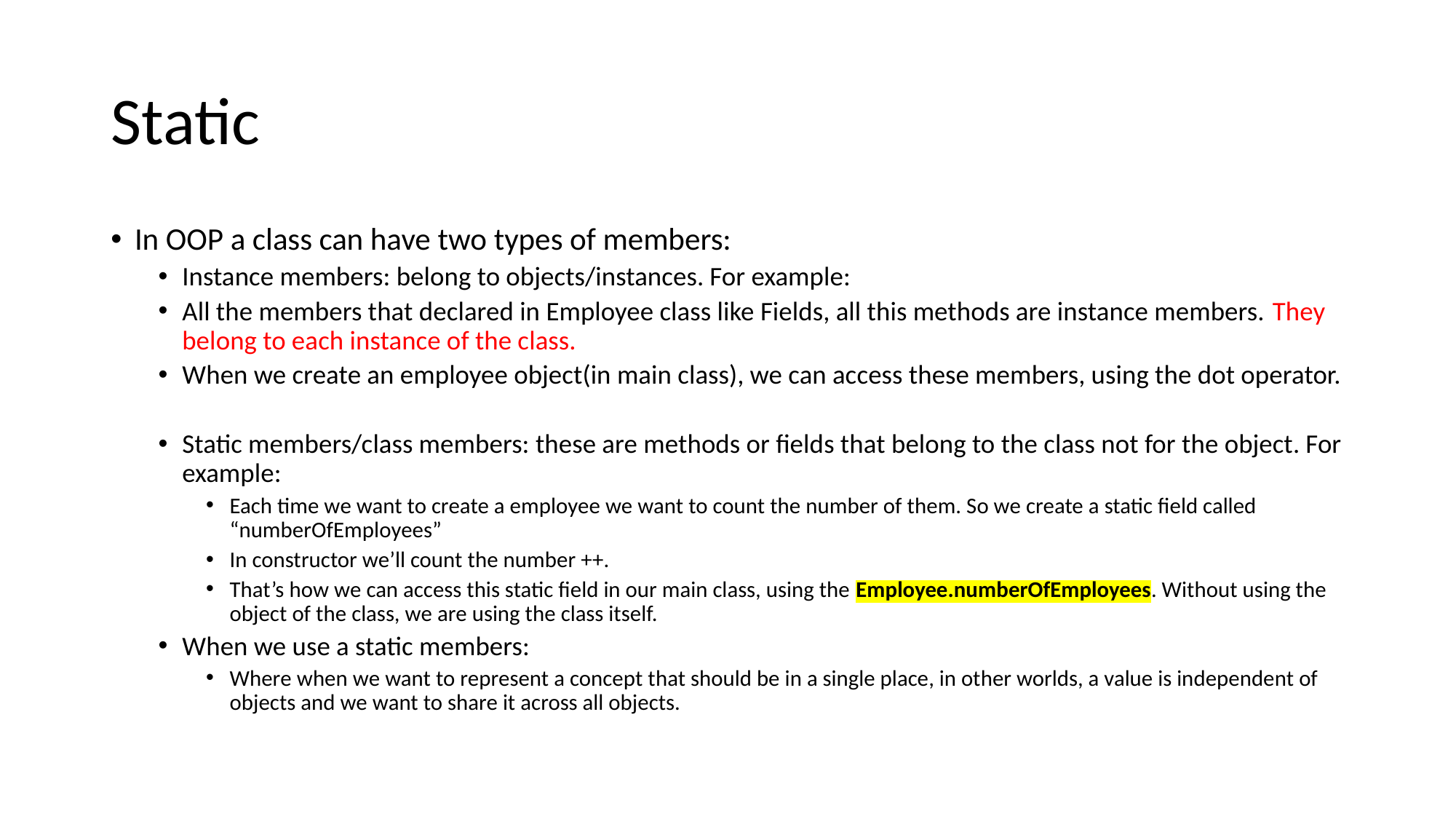

# Static
In OOP a class can have two types of members:
Instance members: belong to objects/instances. For example:
All the members that declared in Employee class like Fields, all this methods are instance members. They belong to each instance of the class.
When we create an employee object(in main class), we can access these members, using the dot operator.

Static members/class members: these are methods or fields that belong to the class not for the object. For example:
Each time we want to create a employee we want to count the number of them. So we create a static field called “numberOfEmployees”
In constructor we’ll count the number ++.
That’s how we can access this static field in our main class, using the Employee.numberOfEmployees. Without using the object of the class, we are using the class itself.
When we use a static members:
Where when we want to represent a concept that should be in a single place, in other worlds, a value is independent of objects and we want to share it across all objects.